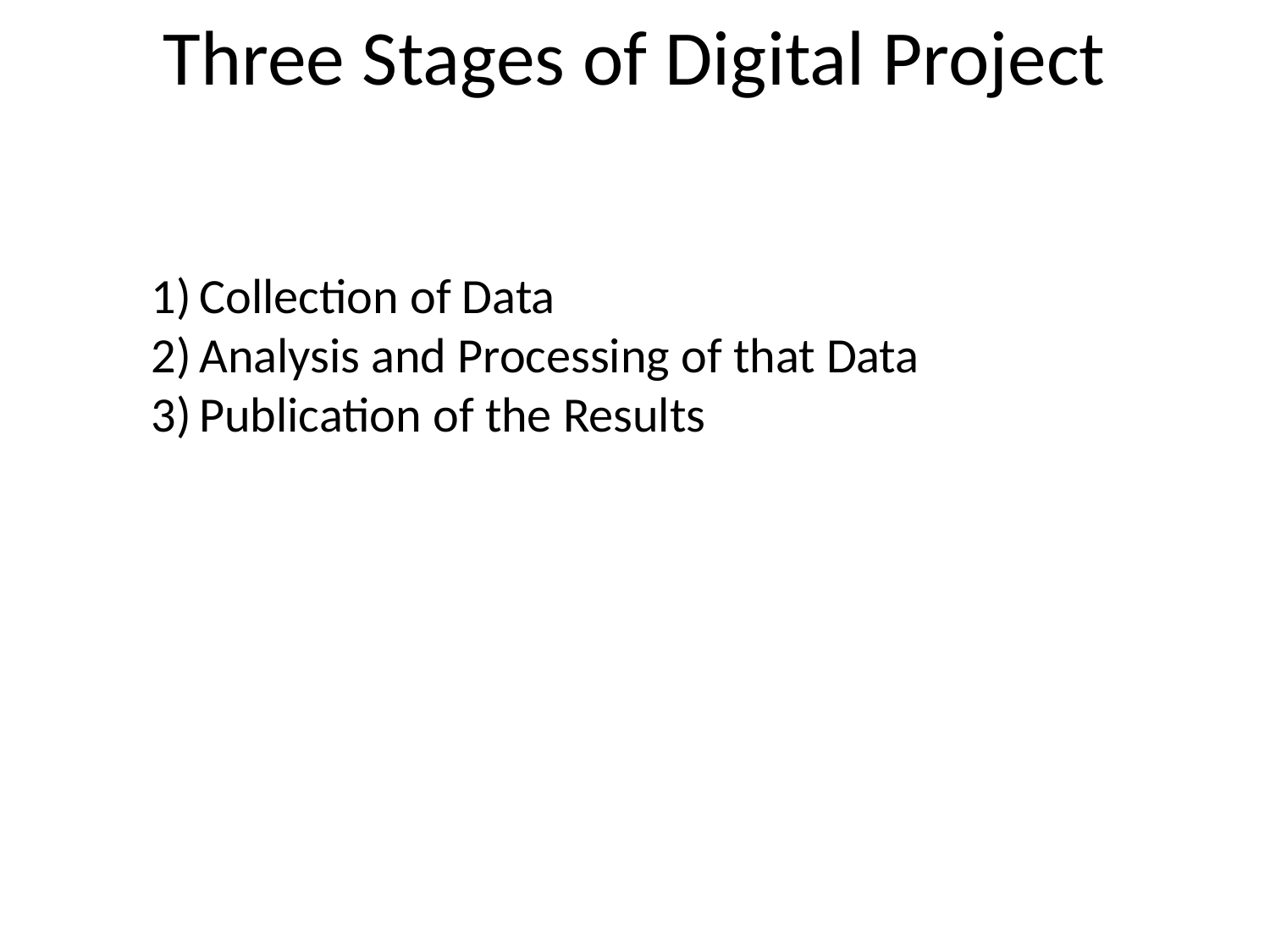

Three Stages of Digital Project
Collection of Data
Analysis and Processing of that Data
Publication of the Results